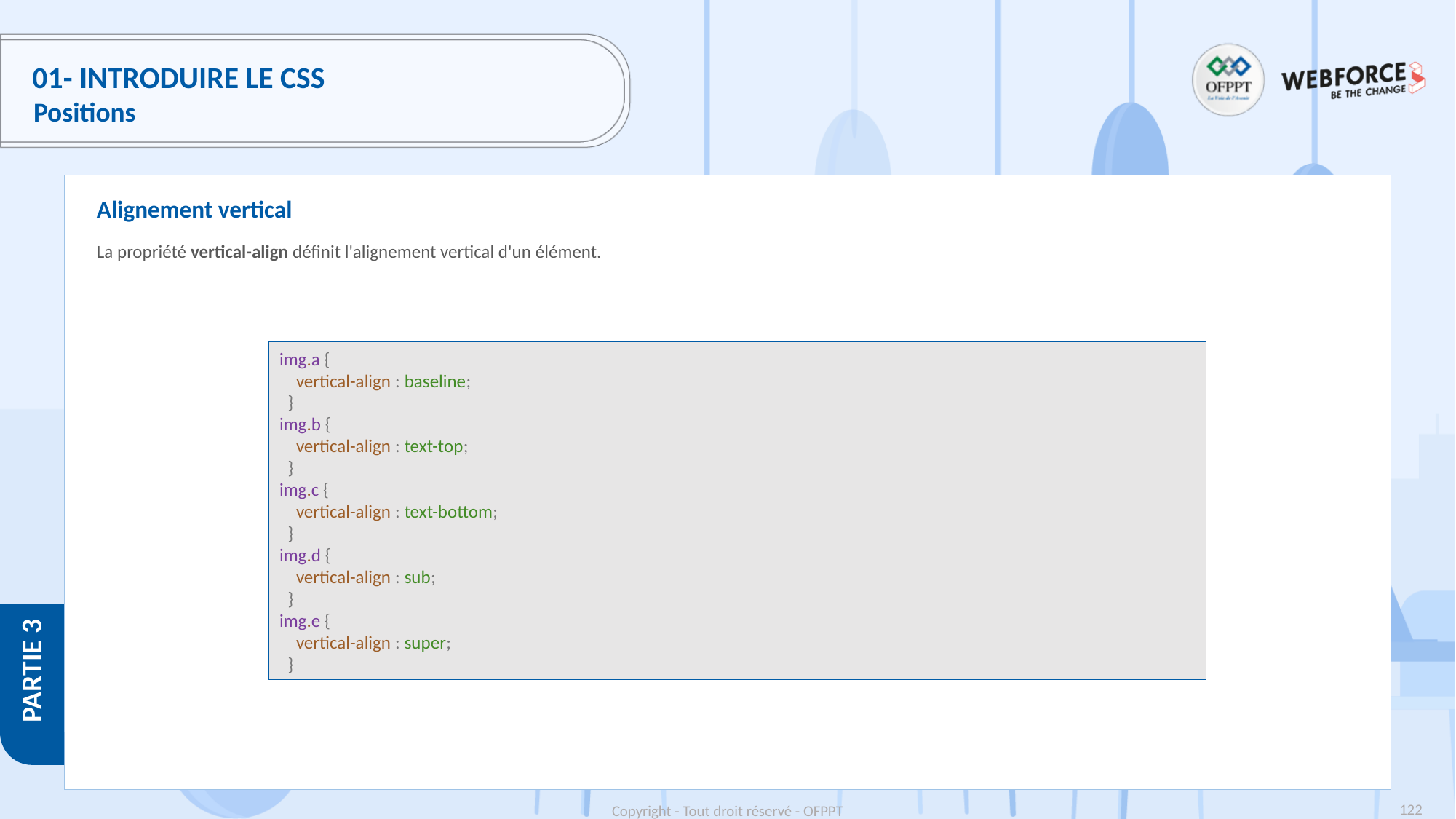

# 01- Introduire le CSS
Positions
Alignement vertical

La propriété vertical-align définit l'alignement vertical d'un élément.

img.a {
    vertical-align : baseline;
  }
img.b {
    vertical-align : text-top;
  }
img.c {
    vertical-align : text-bottom;
  }
img.d {
    vertical-align : sub;
  }
img.e {
    vertical-align : super;
  }